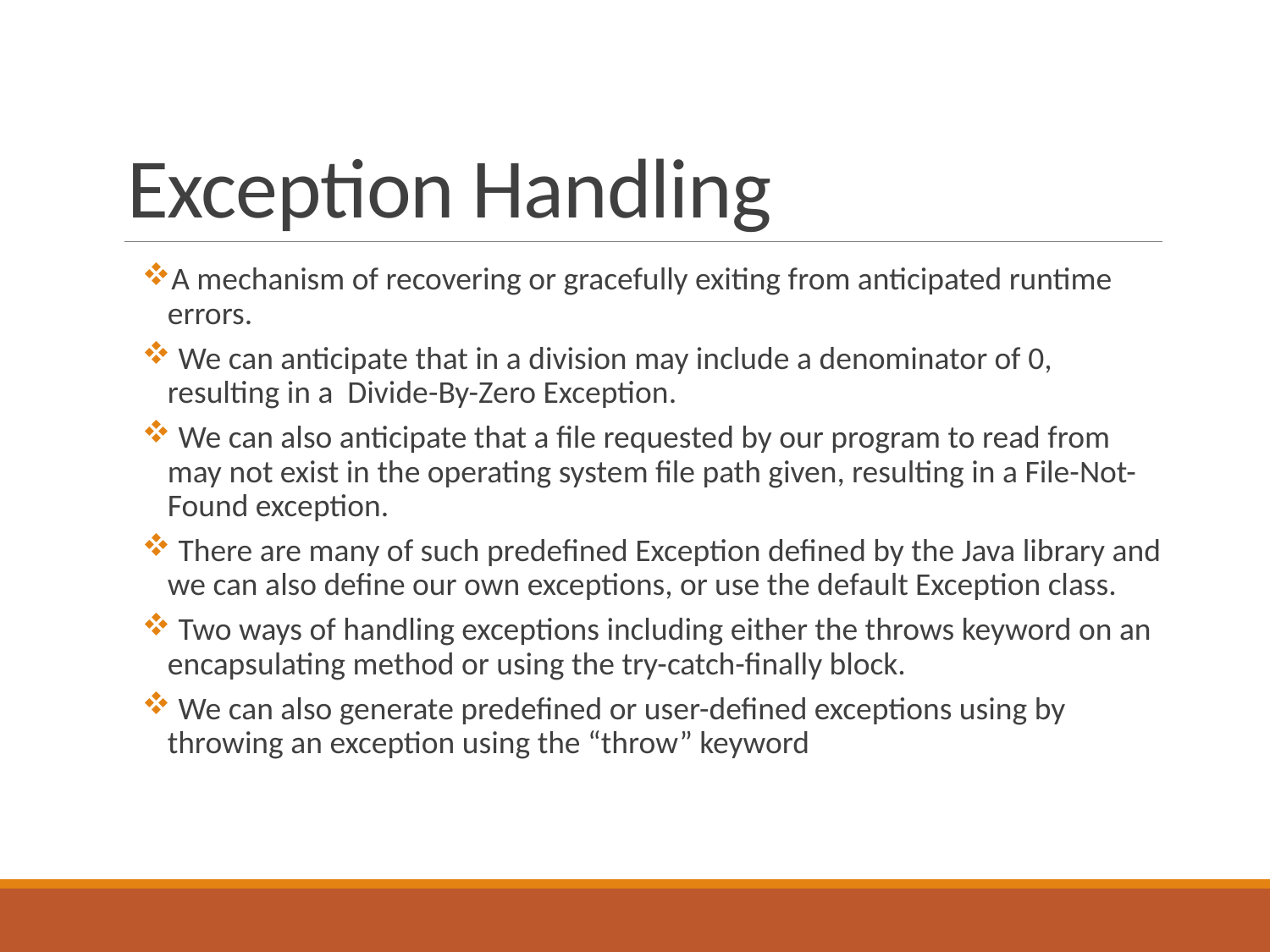

# Exception Handling
A mechanism of recovering or gracefully exiting from anticipated runtime errors.
 We can anticipate that in a division may include a denominator of 0, resulting in a  Divide-By-Zero Exception.
 We can also anticipate that a file requested by our program to read from may not exist in the operating system file path given, resulting in a File-Not-Found exception.
 There are many of such predefined Exception defined by the Java library and we can also define our own exceptions, or use the default Exception class.
 Two ways of handling exceptions including either the throws keyword on an encapsulating method or using the try-catch-finally block.
 We can also generate predefined or user-defined exceptions using by throwing an exception using the “throw” keyword